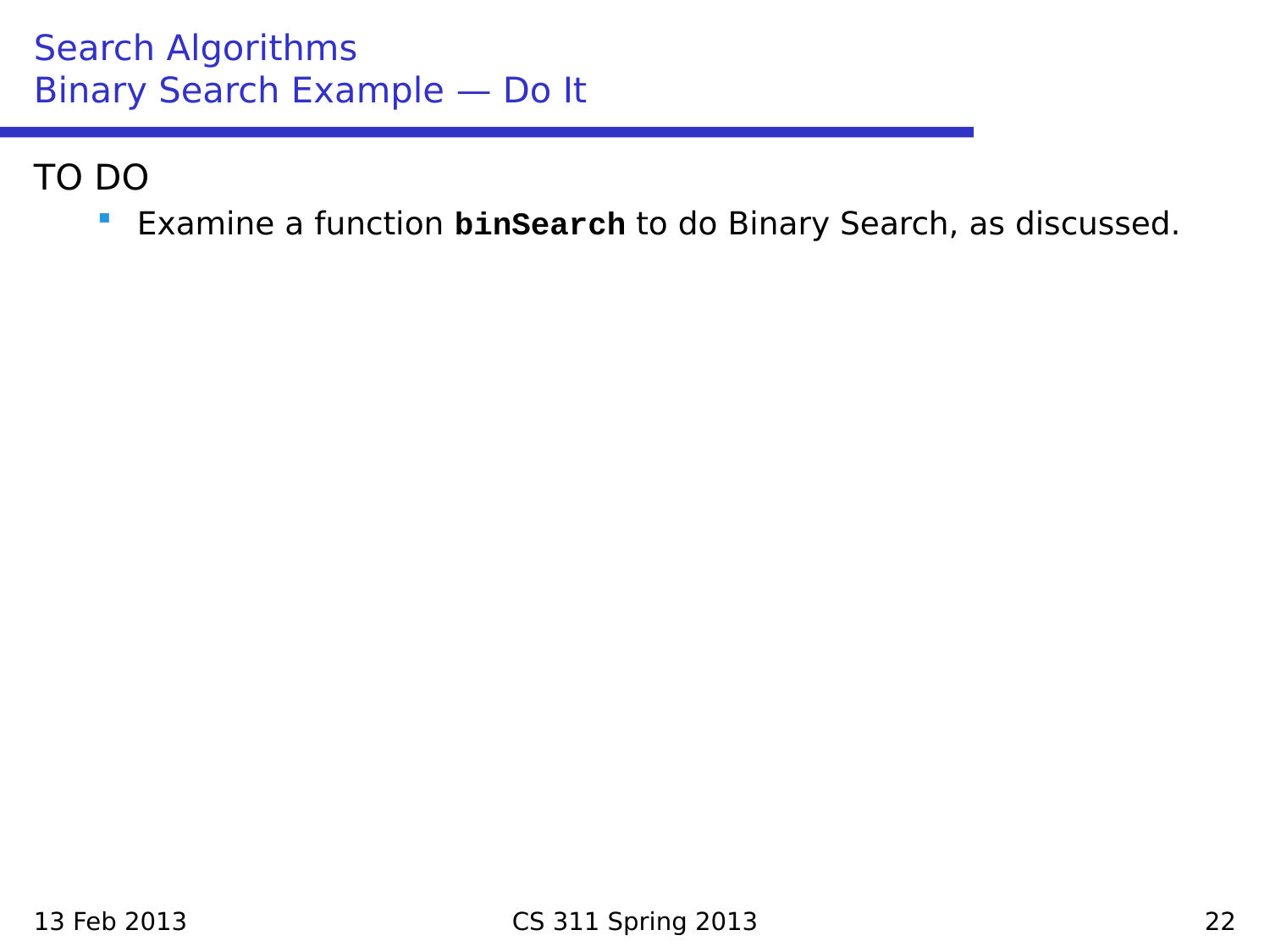

# Search Algorithms Binary Search Example — Do It
TO DO
Examine a function binSearch to do Binary Search, as discussed.
13 Feb 2013
CS 311 Spring 2013
22